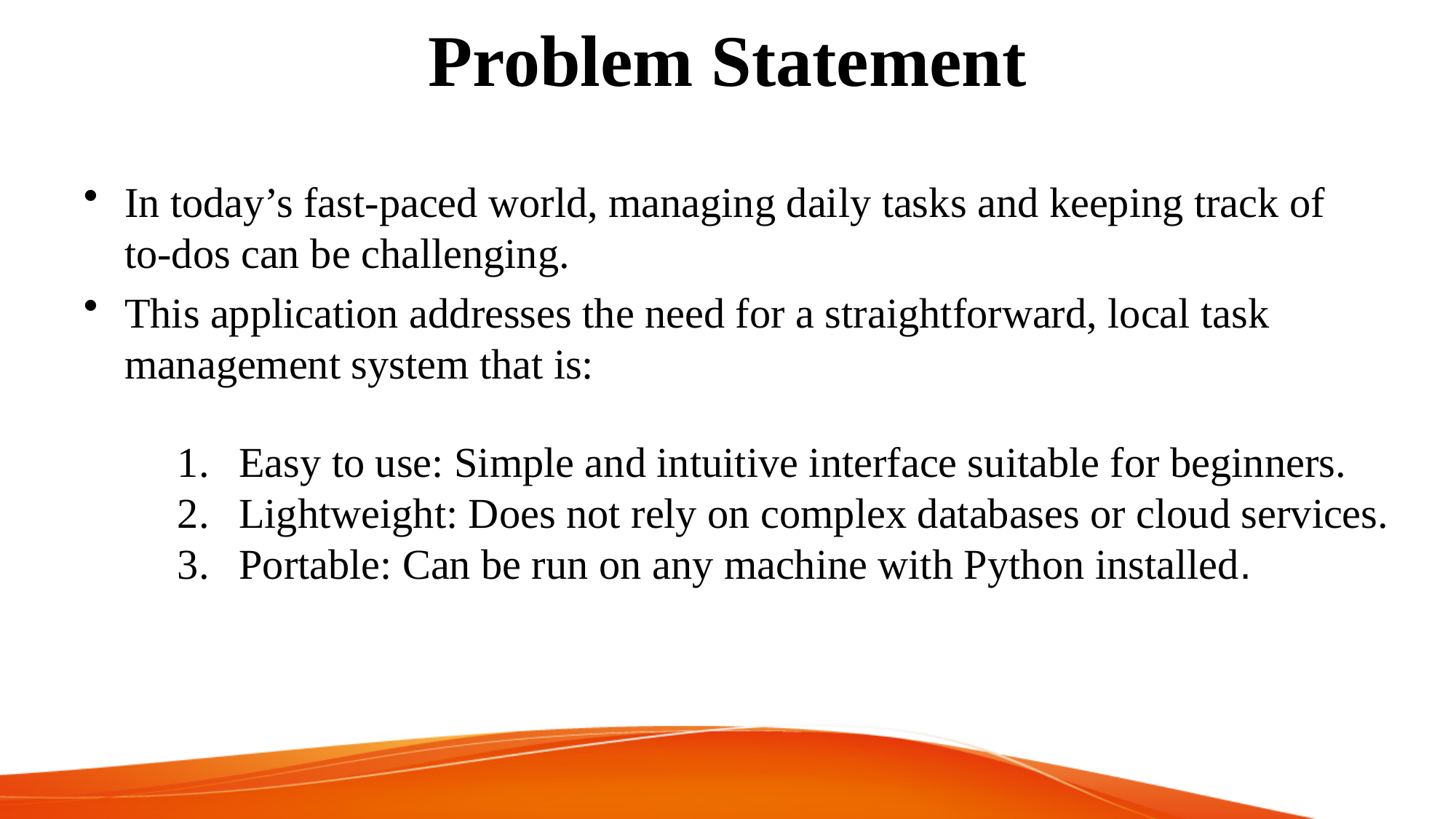

# Problem Statement
In today’s fast-paced world, managing daily tasks and keeping track of to-dos can be challenging.
This application addresses the need for a straightforward, local task management system that is:

Easy to use: Simple and intuitive interface suitable for beginners.
Lightweight: Does not rely on complex databases or cloud services.
Portable: Can be run on any machine with Python installed.